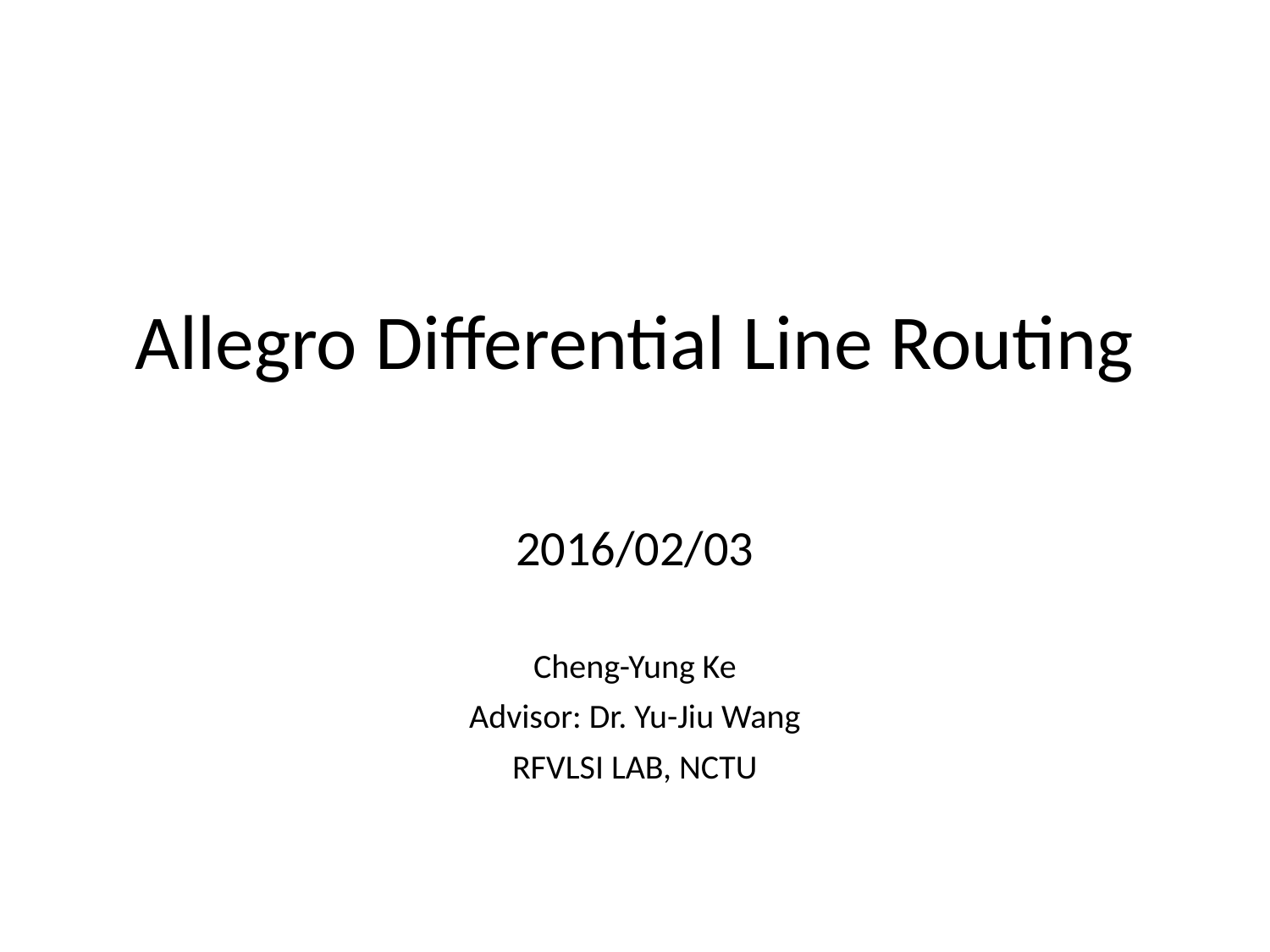

# Allegro Differential Line Routing
2016/02/03
Cheng-Yung Ke
Advisor: Dr. Yu-Jiu Wang
RFVLSI LAB, NCTU